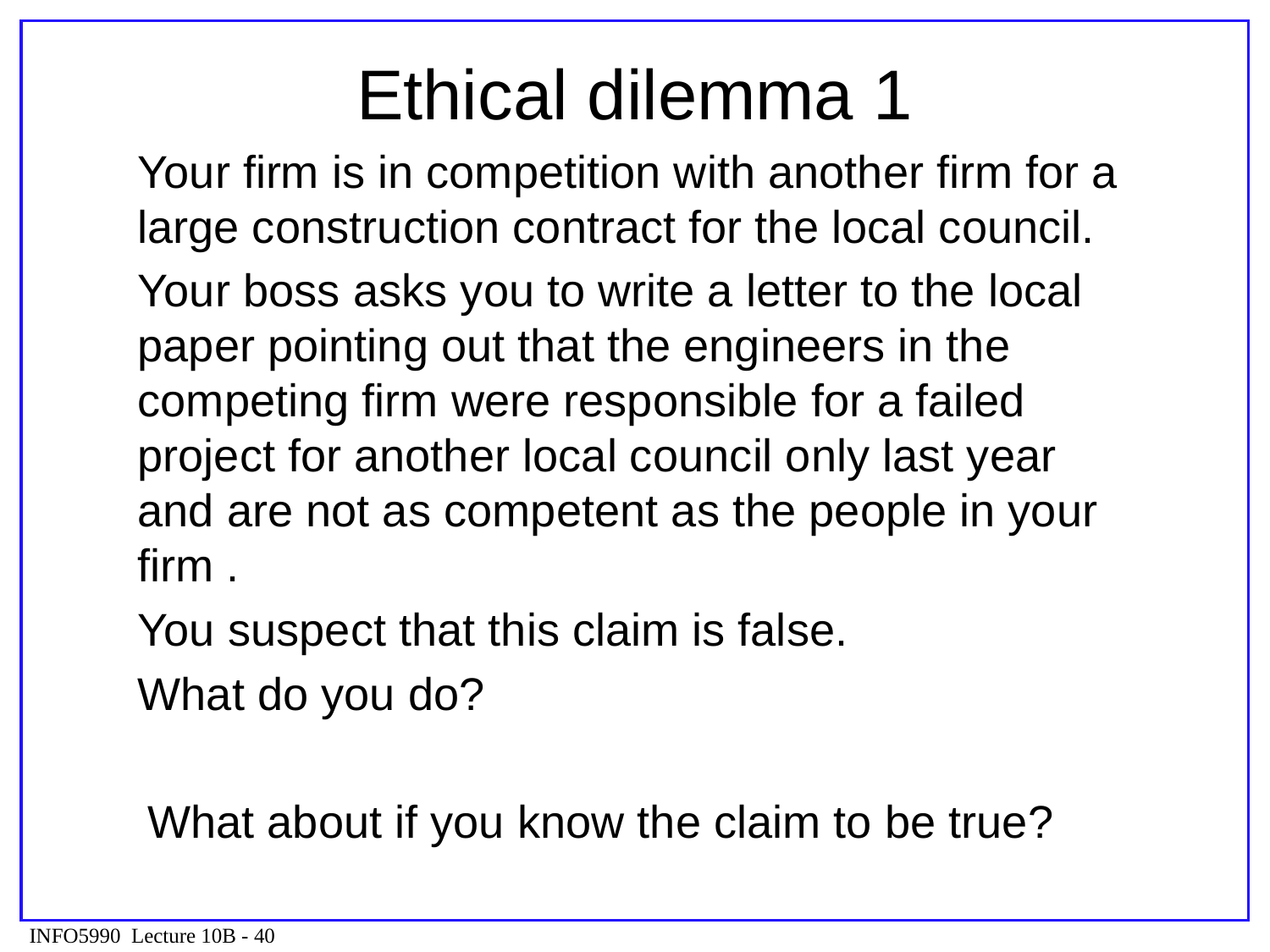

# Ethical dilemma 1
Your firm is in competition with another firm for a large construction contract for the local council.
Your boss asks you to write a letter to the local paper pointing out that the engineers in the competing firm were responsible for a failed project for another local council only last year and are not as competent as the people in your firm .
You suspect that this claim is false.
What do you do?

What about if you know the claim to be true?